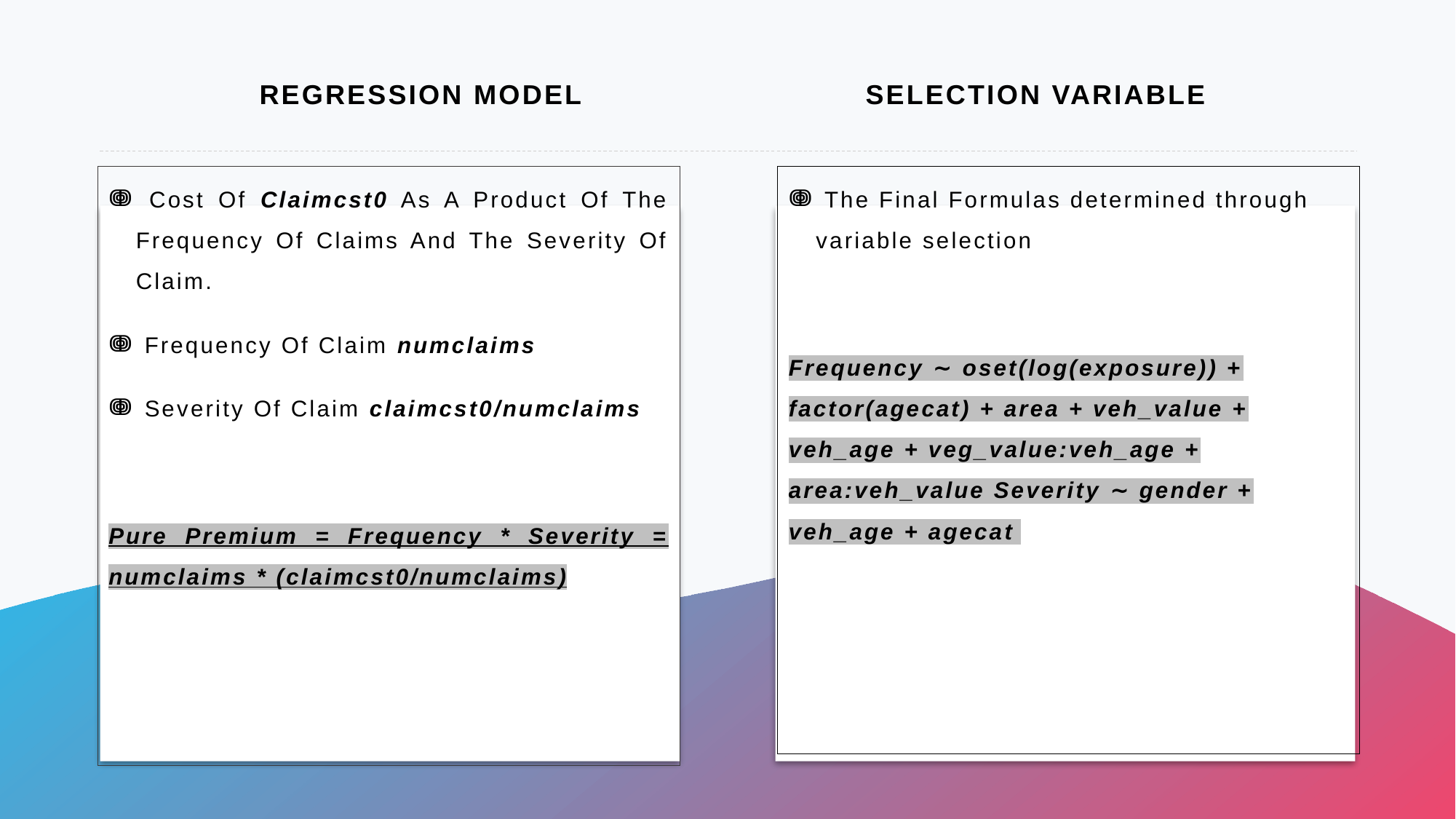

REGRESSION MODEL
SELECTION VARIABLE
 Cost Of Claimcst0 As A Product Of The Frequency Of Claims And The Severity Of Claim.
 Frequency Of Claim numclaims
 Severity Of Claim claimcst0/numclaims

Pure Premium = Frequency * Severity = numclaims * (claimcst0/numclaims)
 The Final Formulas determined through variable selection

Frequency ∼ oset(log(exposure)) + factor(agecat) + area + veh_value + veh_age + veg_value:veh_age + area:veh_value Severity ∼ gender + veh_age + agecat